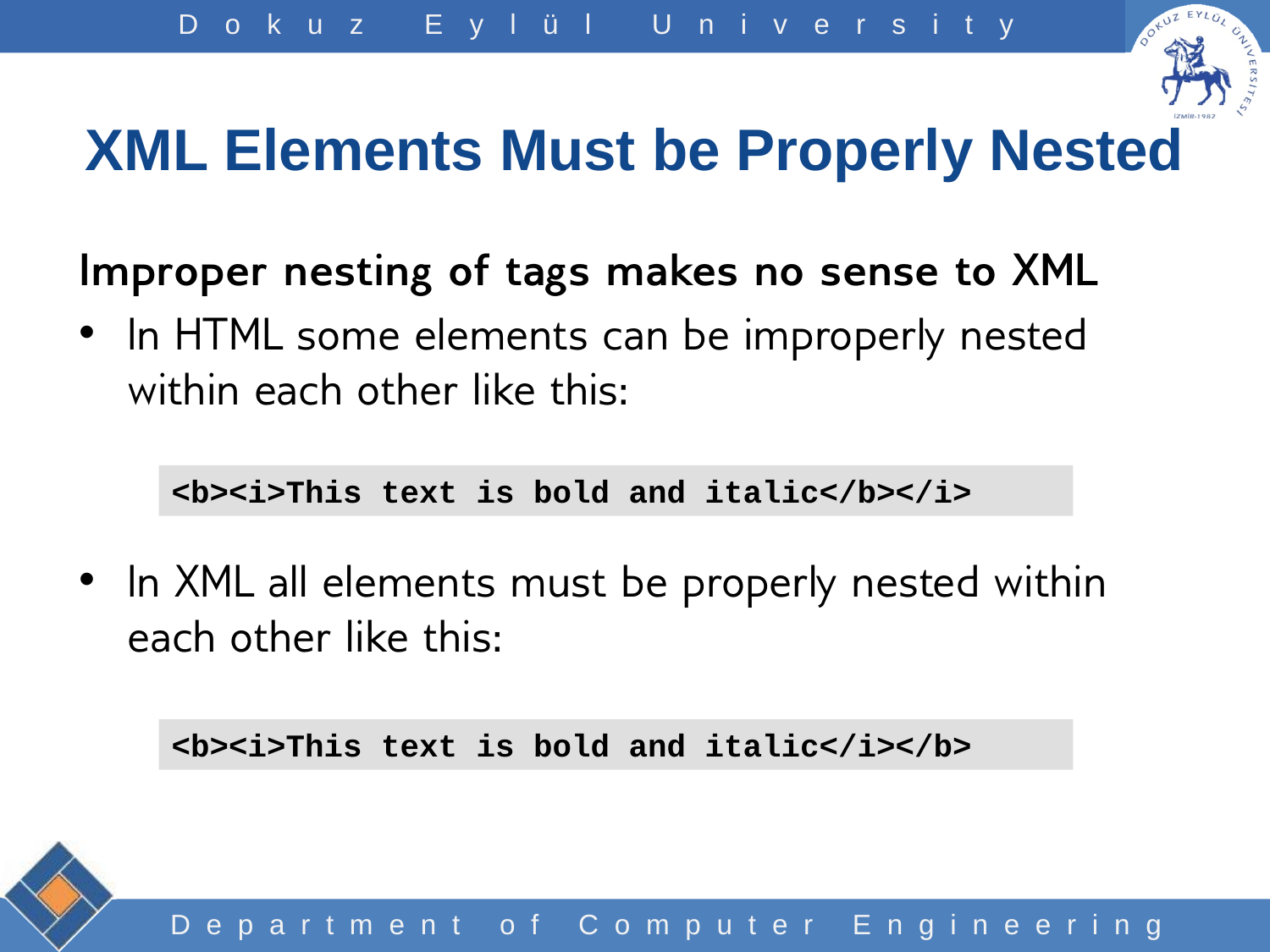

# XML Elements Must be Properly Nested
Improper nesting of tags makes no sense to XML
In HTML some elements can be improperly nested within each other like this:

In XML all elements must be properly nested within each other like this:
<b><i>This text is bold and italic</b></i>
<b><i>This text is bold and italic</i></b>